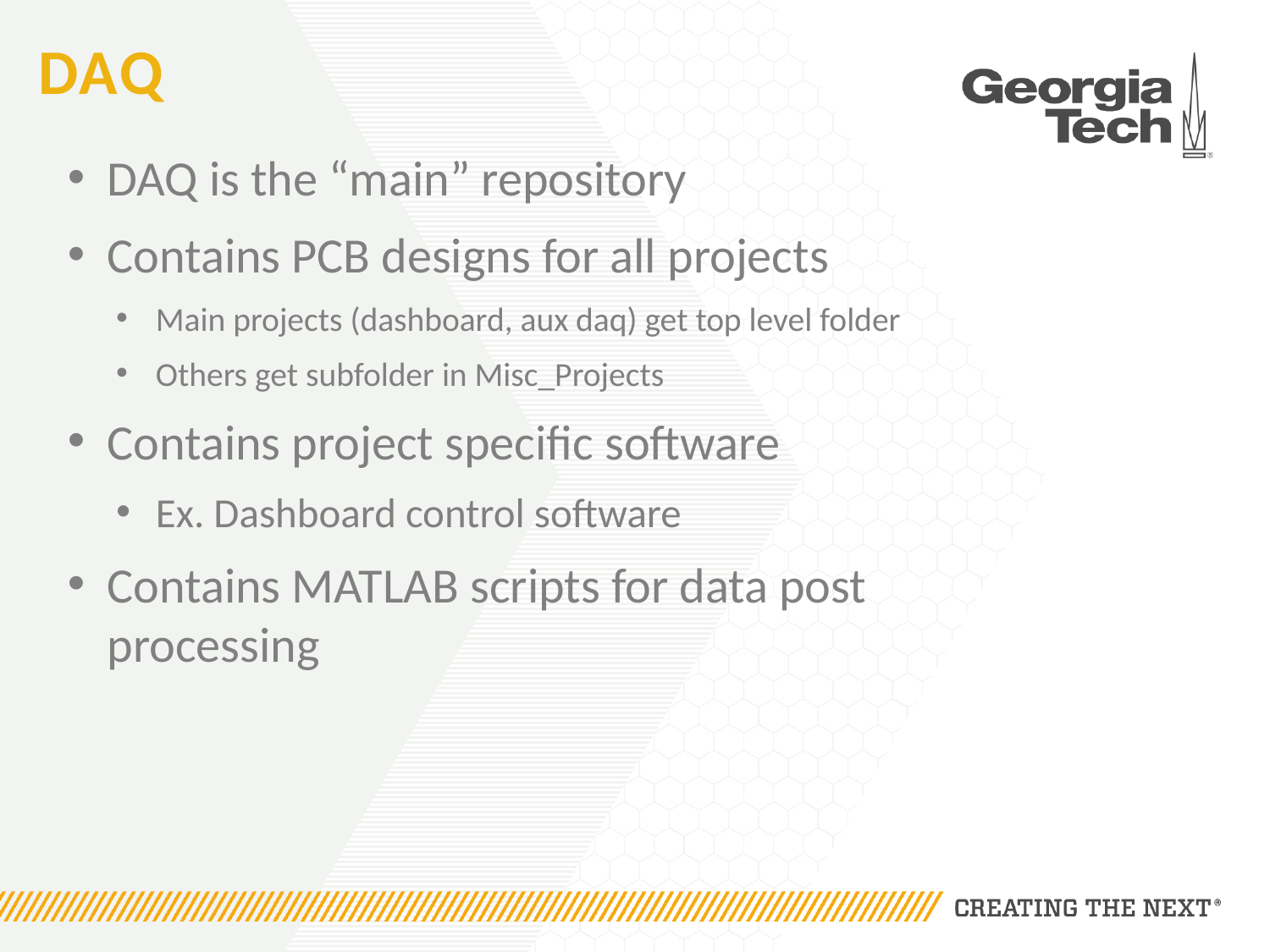

# DAQ
DAQ is the “main” repository
Contains PCB designs for all projects
Main projects (dashboard, aux daq) get top level folder
Others get subfolder in Misc_Projects
Contains project specific software
Ex. Dashboard control software
Contains MATLAB scripts for data post processing